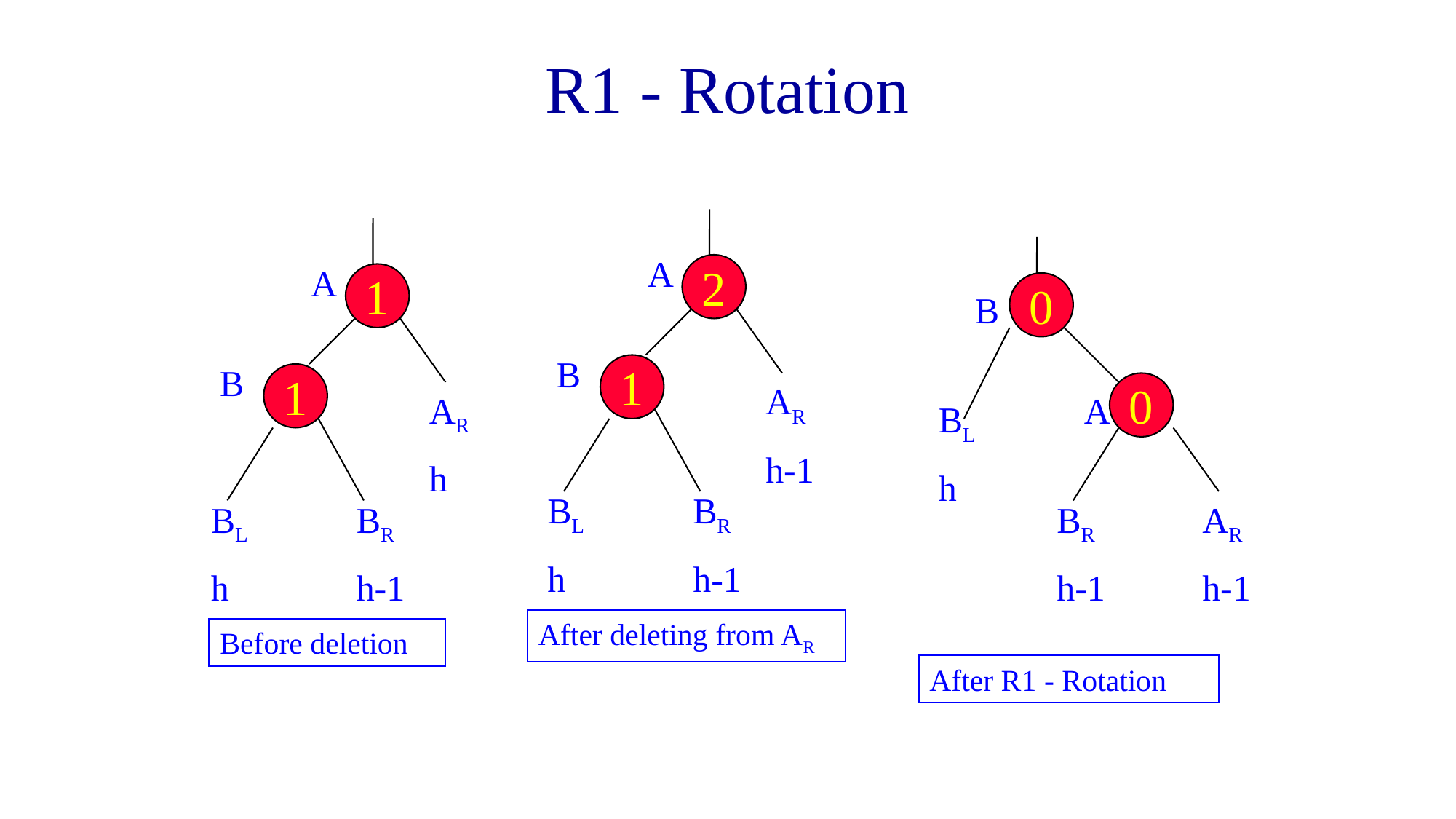

# R1 - Rotation

A
A
2
1
0
B

B
B
1
1
0
AR
h-1
A
AR
h
BL
h

BL
h
BR
h-1
BL
h
BR
h-1
BR
h-1
AR
h-1
After deleting from AR
Before deletion
After R1 - Rotation